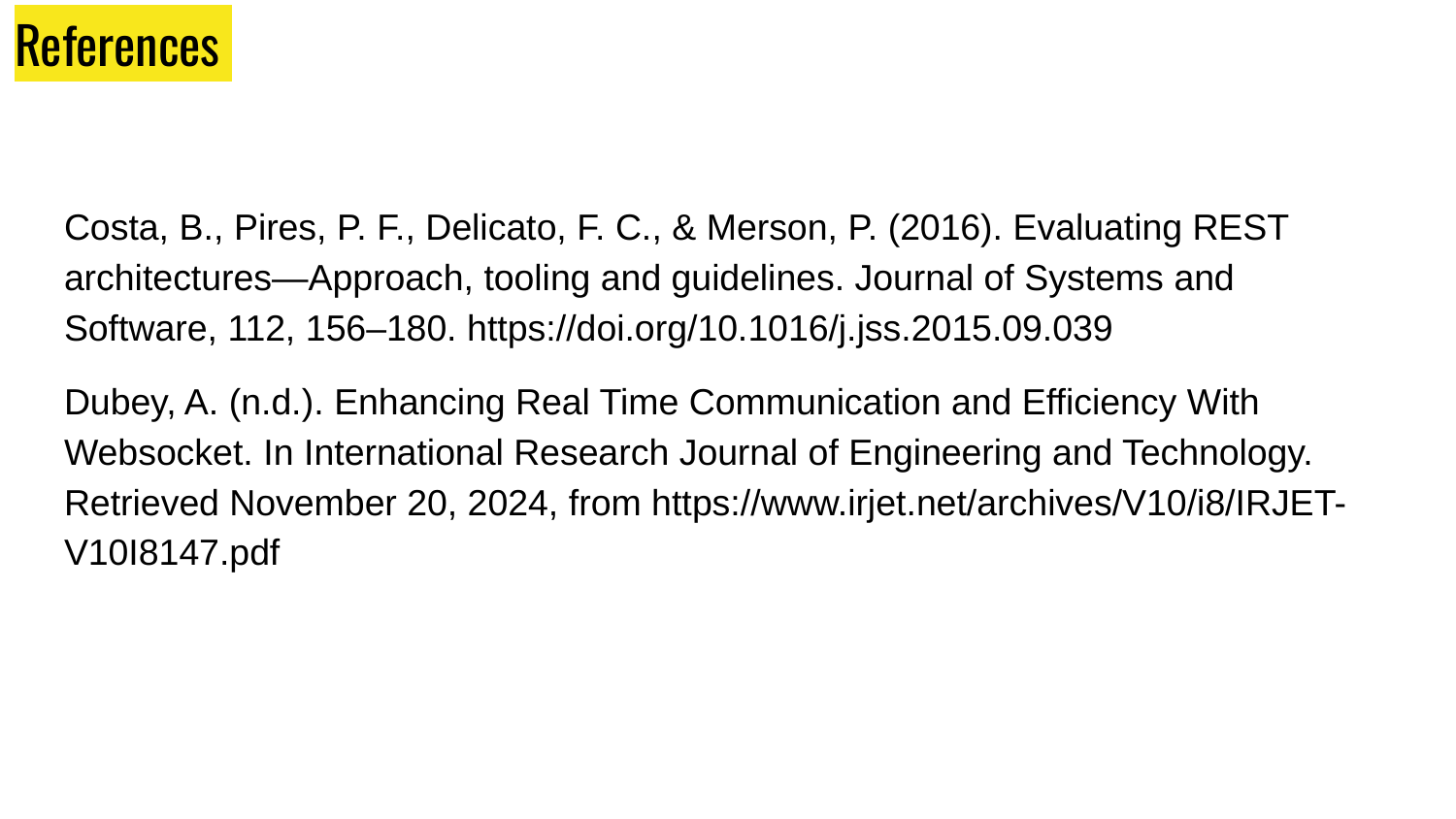

# References

Costa, B., Pires, P. F., Delicato, F. C., & Merson, P. (2016). Evaluating REST architectures—Approach, tooling and guidelines. Journal of Systems and Software, 112, 156–180. https://doi.org/10.1016/j.jss.2015.09.039
Dubey, A. (n.d.). Enhancing Real Time Communication and Efficiency With Websocket. In International Research Journal of Engineering and Technology. Retrieved November 20, 2024, from https://www.irjet.net/archives/V10/i8/IRJET-V10I8147.pdf